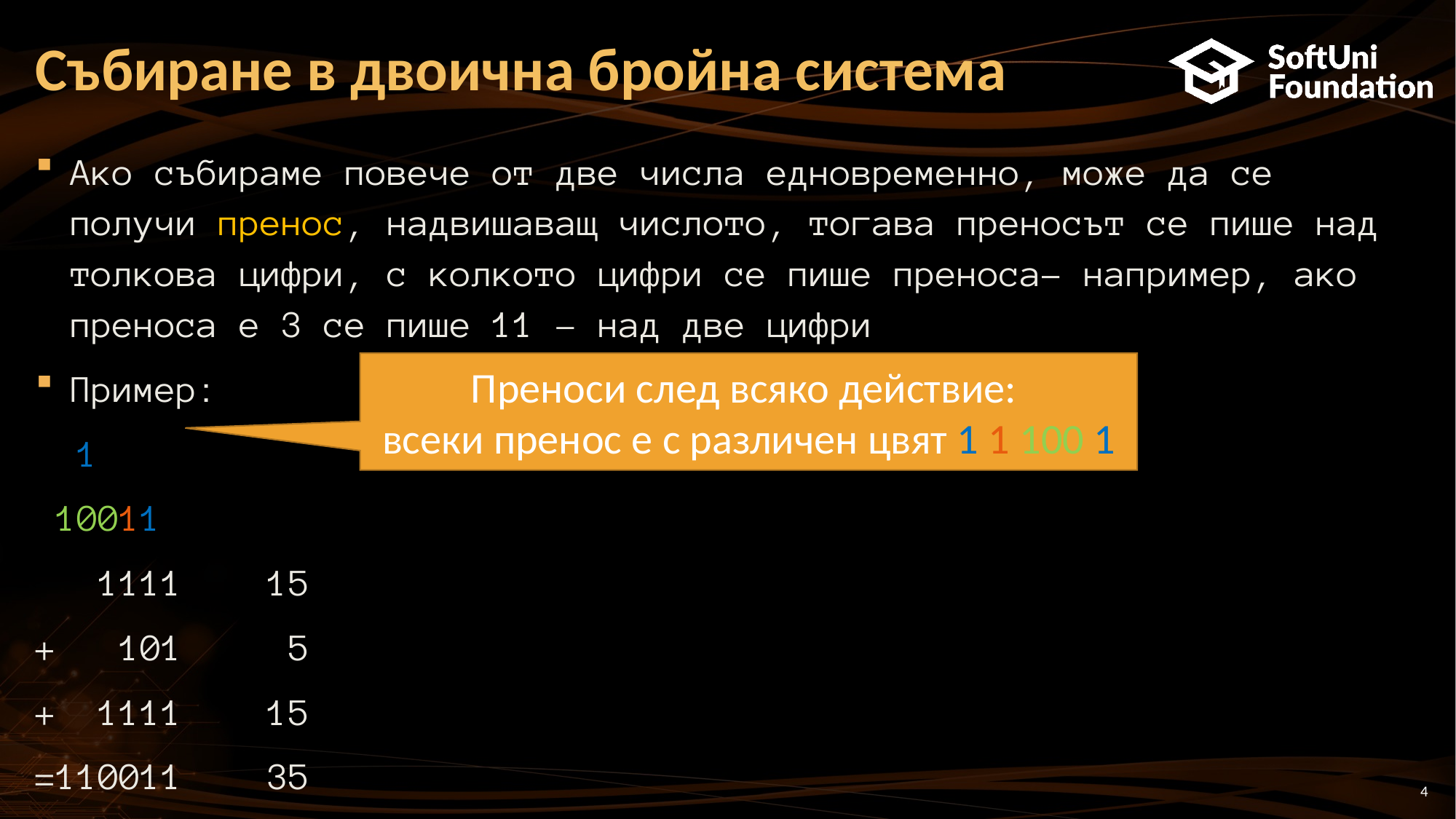

# Събиране в двоична бройна система
Ако събираме повече от две числа едновременно, може да се получи пренос, надвишаващ числото, тогава преносът се пише над толкова цифри, с колкото цифри се пише преноса- например, ако преноса е 3 се пише 11 – над две цифри
Пример:
  1
 10011
   1111    15
+   101     5
+  1111    15
=110011    35
Преноси след всяко действие:
всеки пренос е с различен цвят 1 1 100 1
4